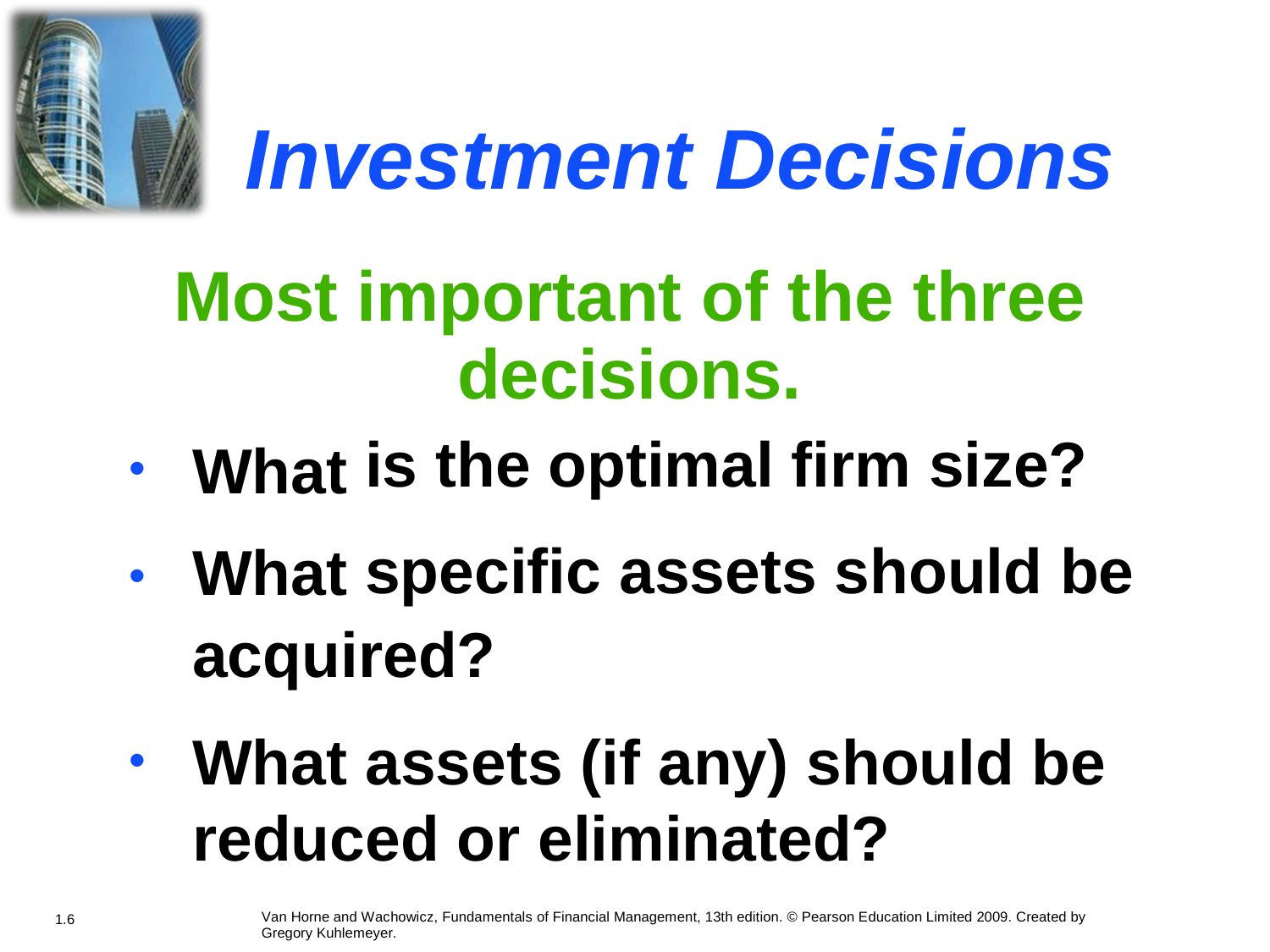

Investment Decisions
Most
important of the three
decisions.
is the optimal firm size?
specific assets should be
What
What
•
•
acquired?
What assets (if any) should be reduced or eliminated?
Van Horne and Wachowicz, Fundamentals of Financial Management, 13th edition. © Pearson Education Limited 2009. Created by Gregory Kuhlemeyer.
•
1.6